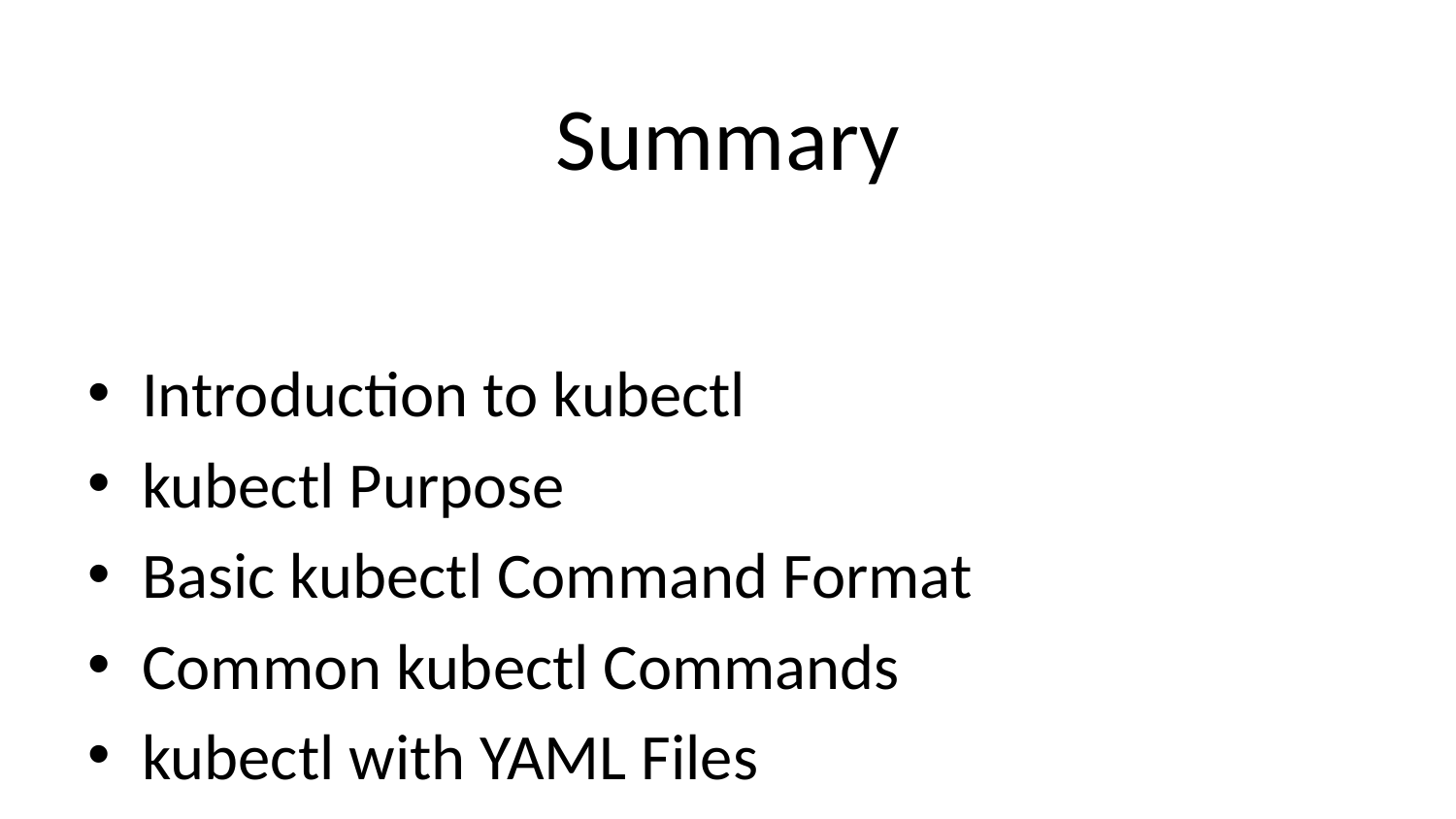

# Summary

Introduction to kubectl
kubectl Purpose
Basic kubectl Command Format
Common kubectl Commands
kubectl with YAML Files
kubectl Configuration
Setting Context with kubectl
kubectl Tips for Beginners
Conclusion